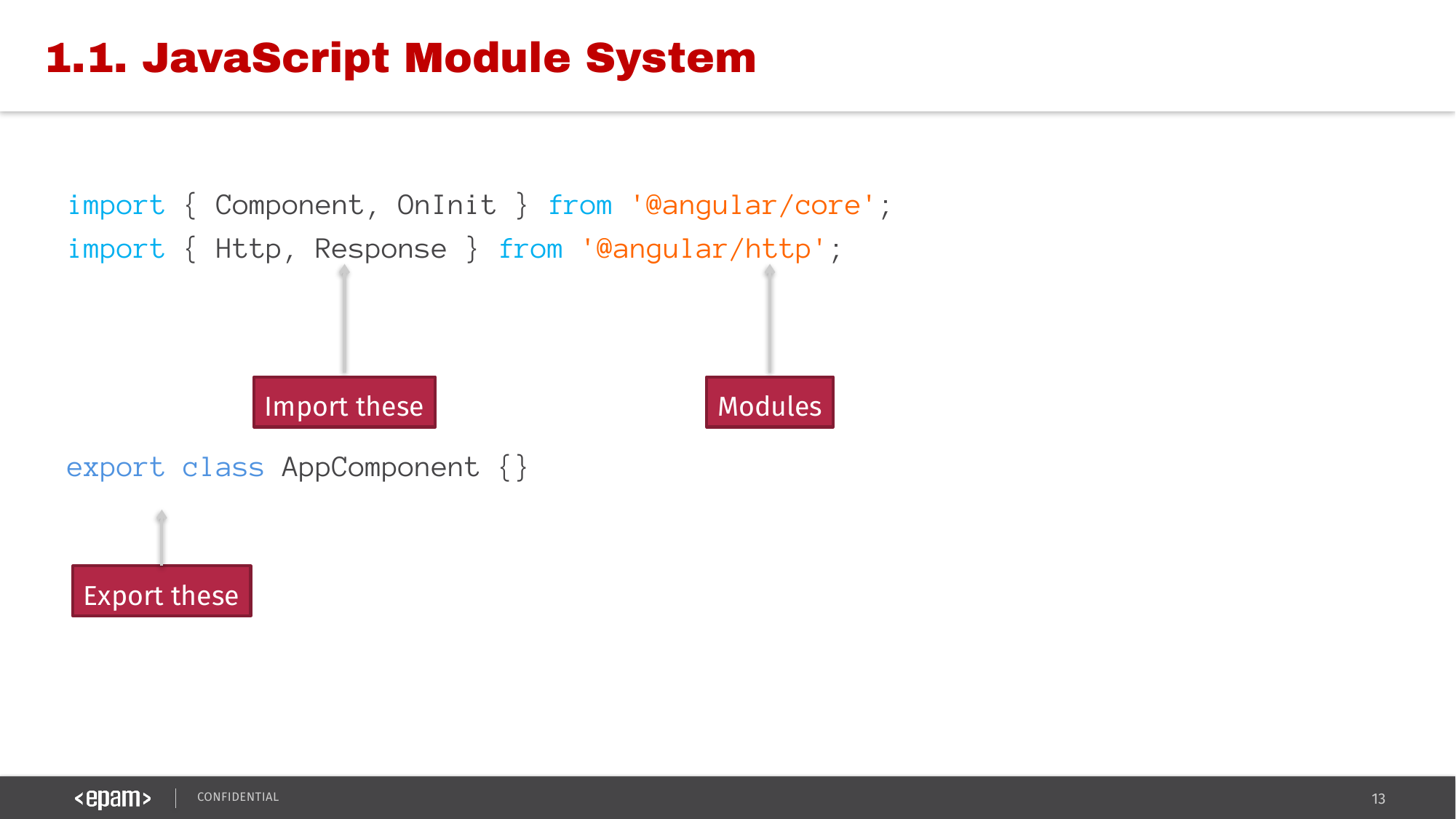

1.1. JavaScript Module System
import { Component, OnInit } from '@angular/core';
import { Http, Response } from '@angular/http';

export class AppComponent {}
Import these
Modules
Export these